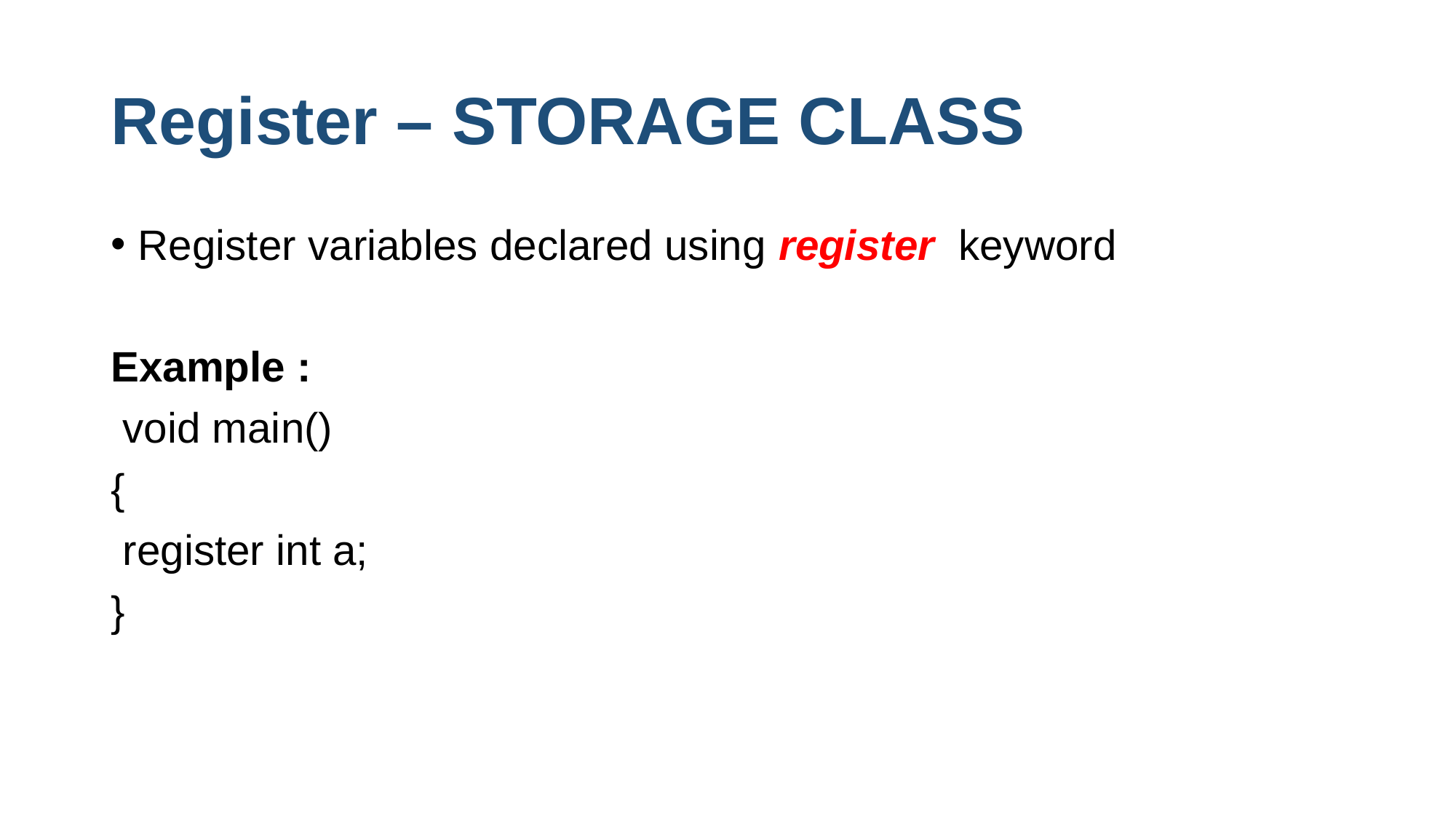

# Register – STORAGE CLASS
Register variables declared using register  keyword

Example :
 void main()
{
 register int a;
}